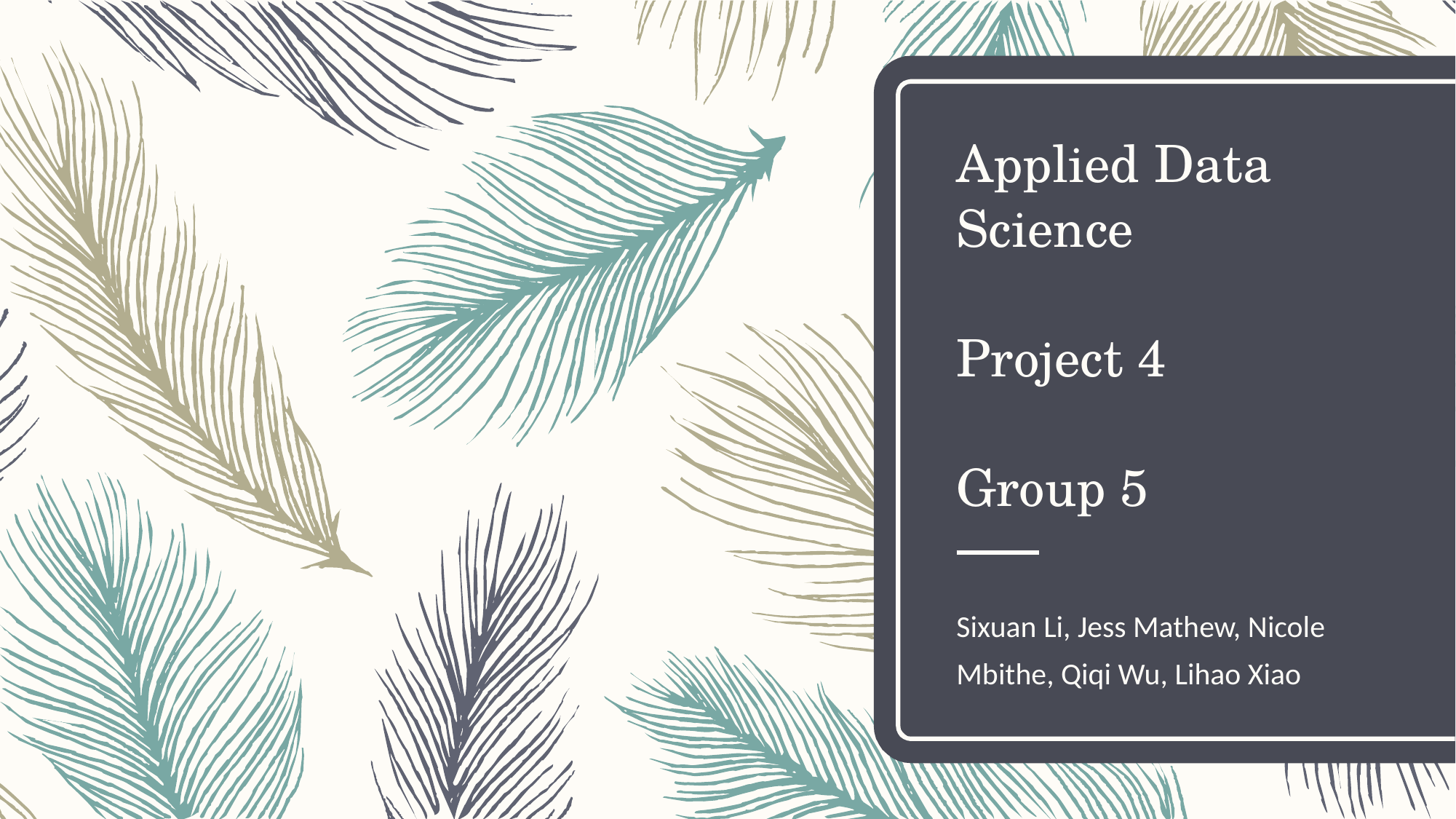

# Applied Data Science Project 4 Group 5
Sixuan Li, Jess Mathew, Nicole Mbithe, Qiqi Wu, Lihao Xiao